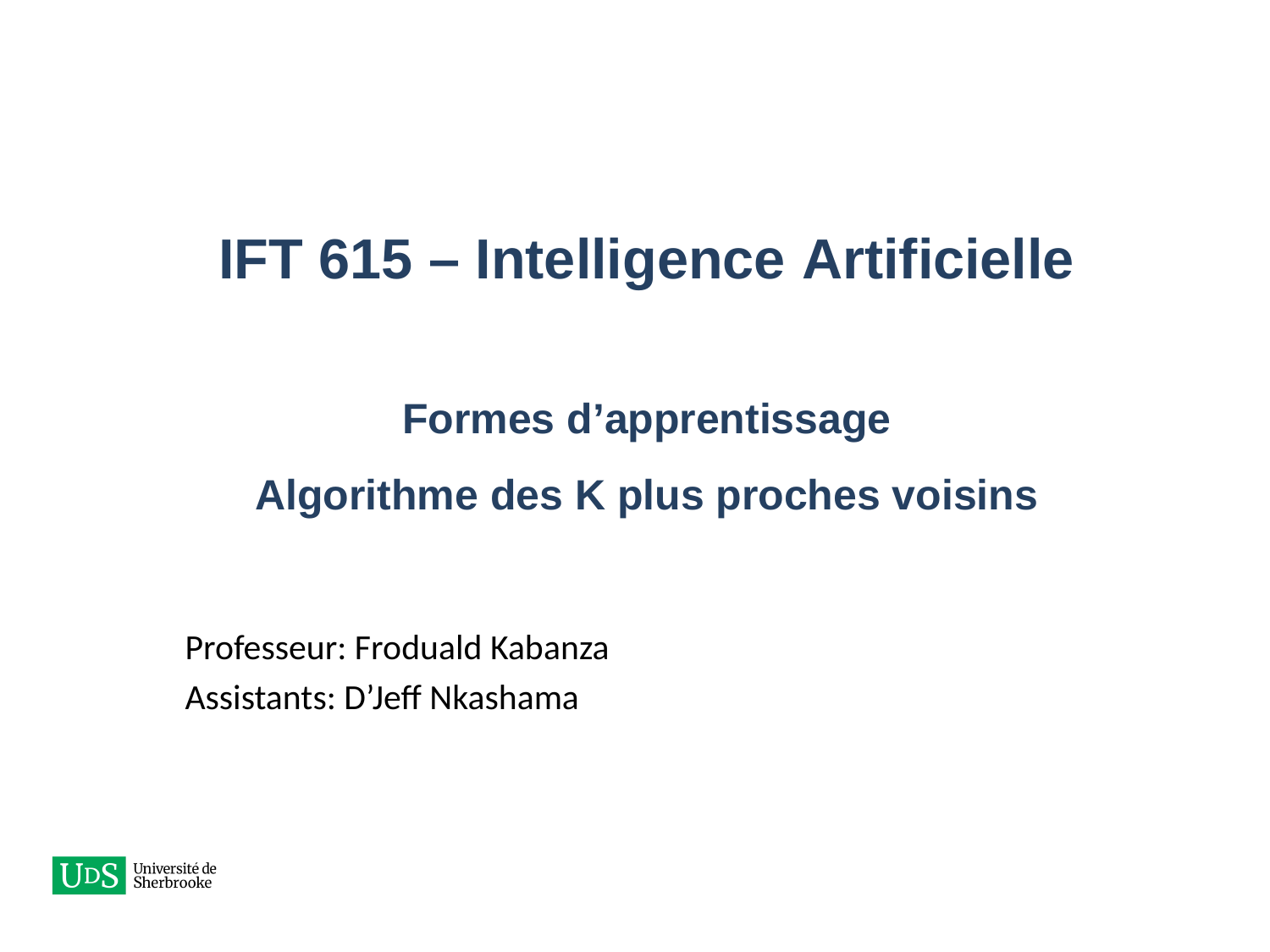

# IFT 615 – Intelligence Artificielle Formes d’apprentissage Algorithme des K plus proches voisins
Professeur: Froduald Kabanza
Assistants: D’Jeff Nkashama